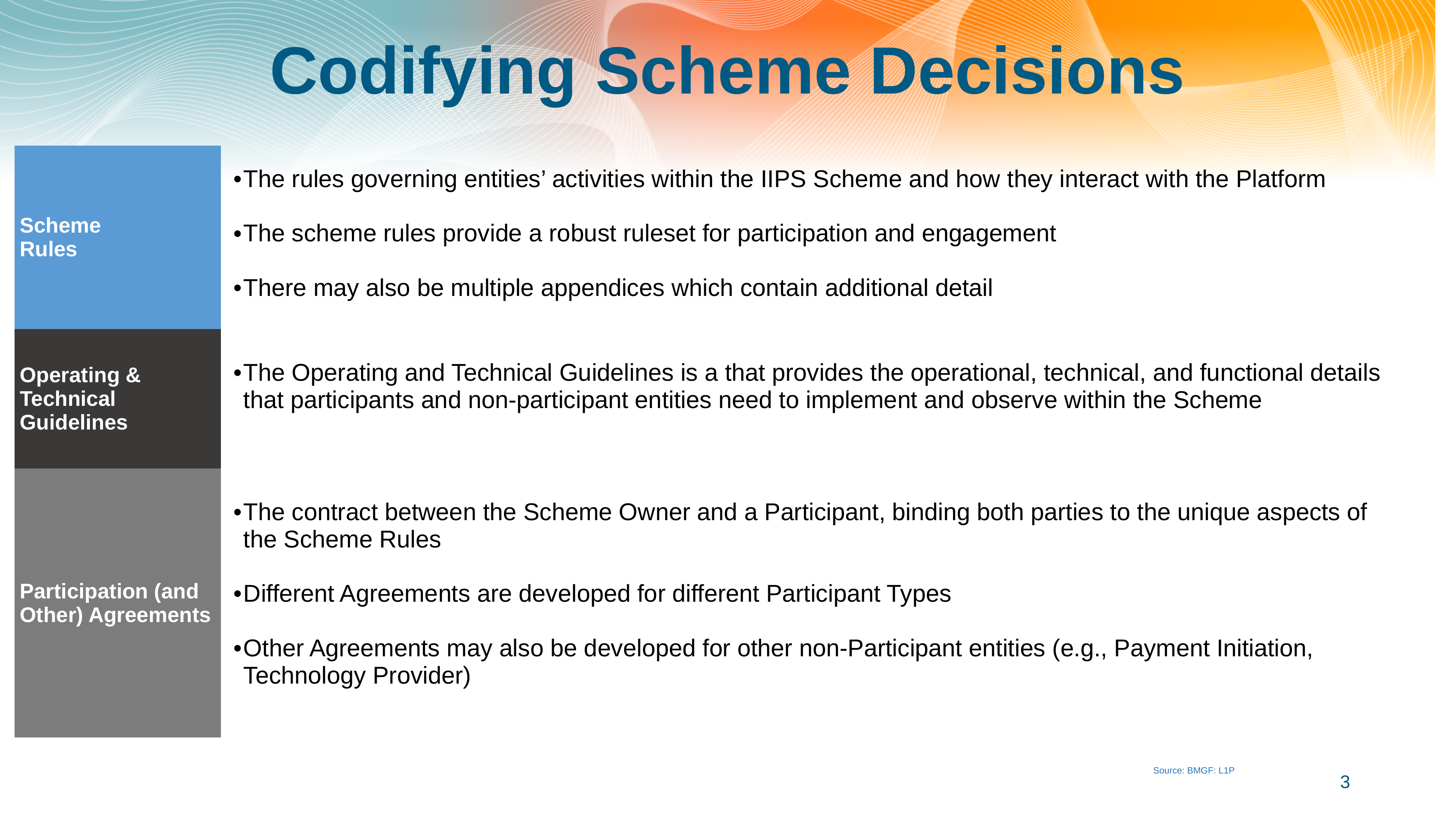

# Codifying Scheme Decisions
| Scheme Rules | The rules governing entities’ activities within the IIPS Scheme and how they interact with the Platform The scheme rules provide a robust ruleset for participation and engagement There may also be multiple appendices which contain additional detail |
| --- | --- |
| Operating & Technical Guidelines | The Operating and Technical Guidelines is a that provides the operational, technical, and functional details that participants and non-participant entities need to implement and observe within the Scheme |
| Participation (and Other) Agreements | The contract between the Scheme Owner and a Participant, binding both parties to the unique aspects of the Scheme Rules Different Agreements are developed for different Participant Types Other Agreements may also be developed for other non-Participant entities (e.g., Payment Initiation, Technology Provider) |
3
Source: BMGF: L1P